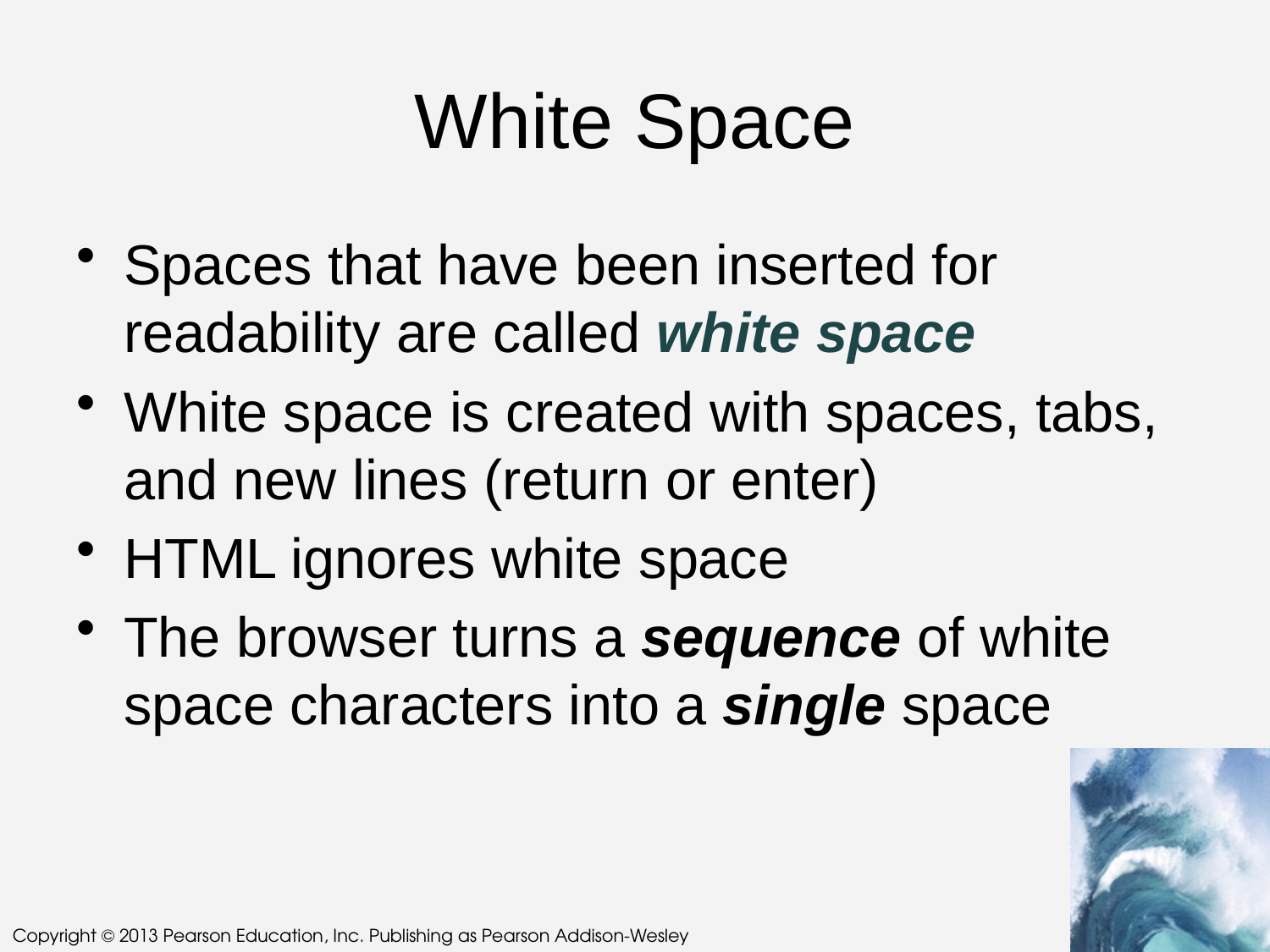

# White Space
Spaces that have been inserted for readability are called white space
White space is created with spaces, tabs, and new lines (return or enter)
HTML ignores white space
The browser turns a sequence of white space characters into a single space